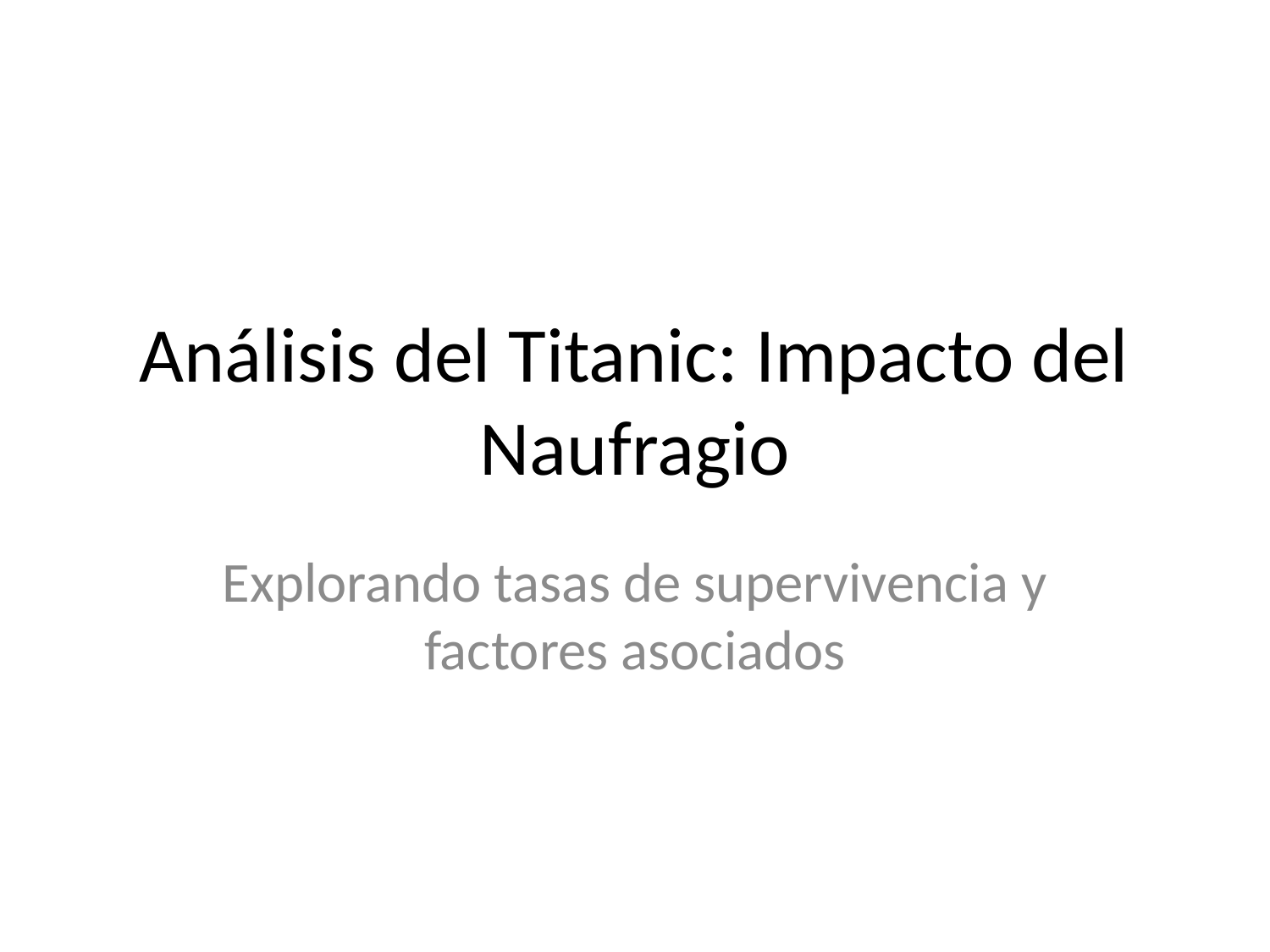

# Análisis del Titanic: Impacto del Naufragio
Explorando tasas de supervivencia y factores asociados